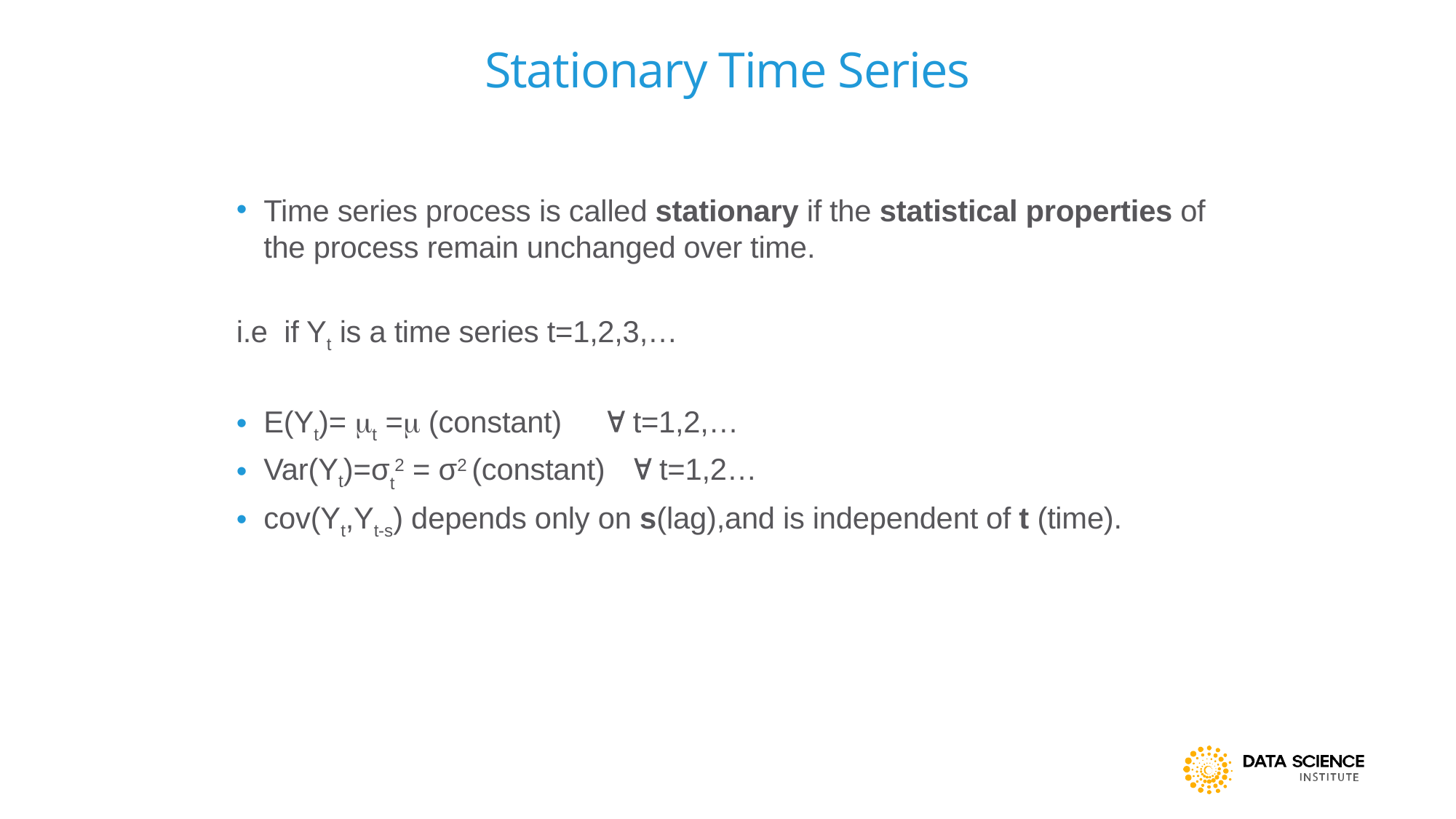

# Stationary Time Series
Time series process is called stationary if the statistical properties of the process remain unchanged over time.

i.e  if Yt is a time series t=1,2,3,…

E(Yt)= μt =μ (constant)     ∀ t=1,2,…
Var(Yt)=σt2 = σ2 (constant)   ∀ t=1,2…
cov(Yt,Yt-s) depends only on s(lag),and is independent of t (time).